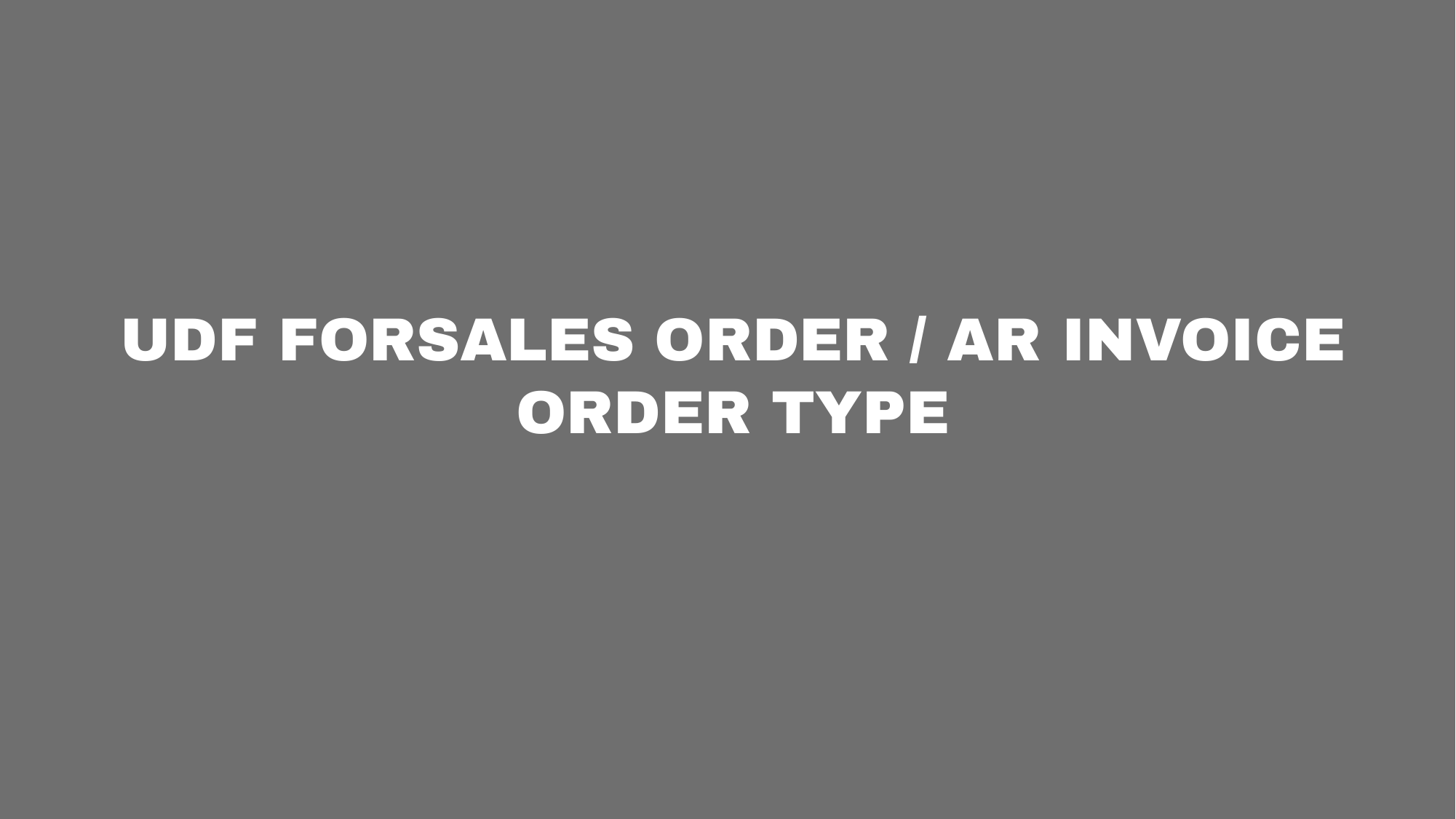

UDF FORSALES ORDER / AR INVOICE ORDER TYPE